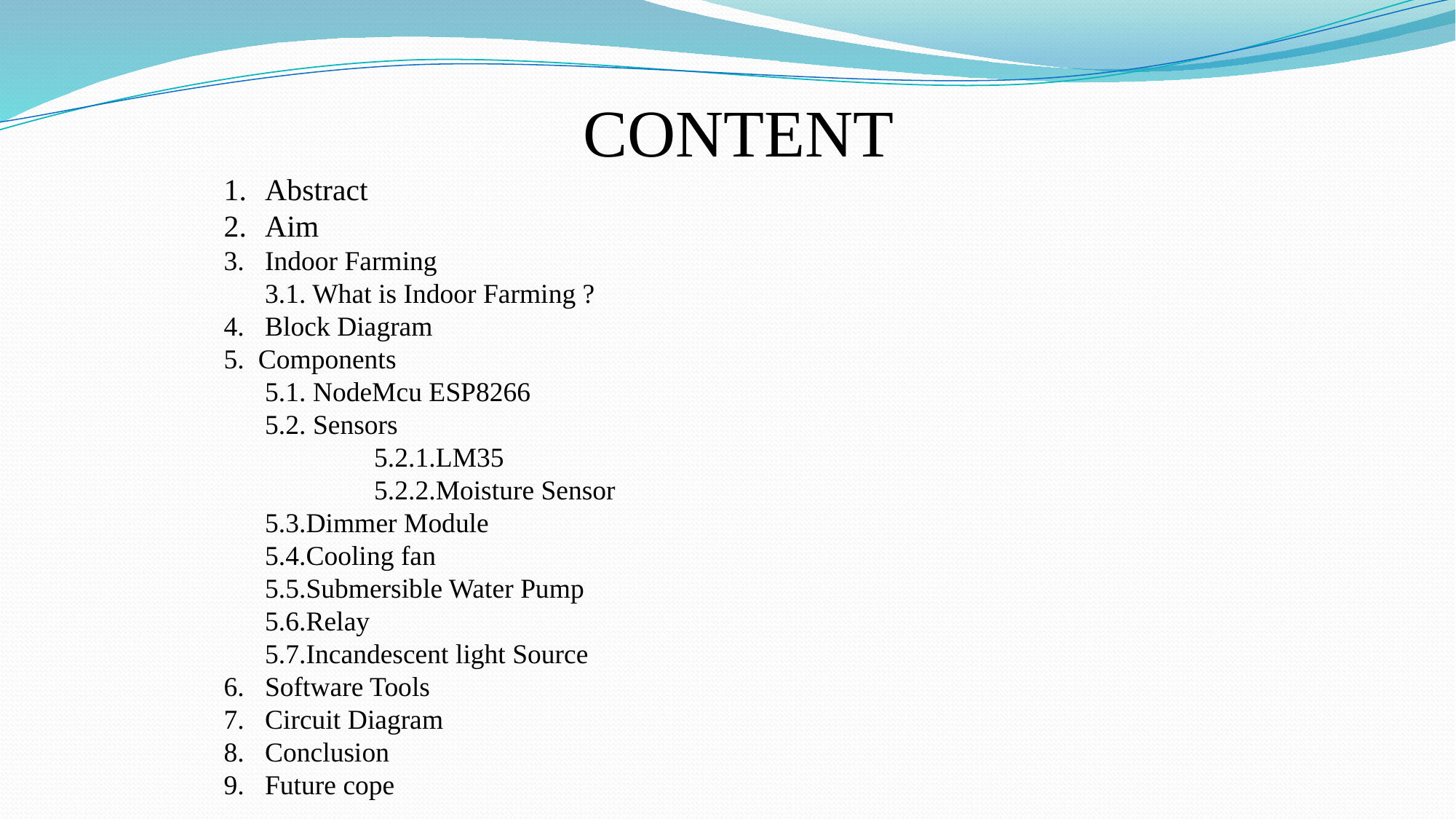

CONTENT
Abstract
Aim
Indoor Farming
	3.1. What is Indoor Farming ?
4.	Block Diagram
5.  Components
	5.1. NodeMcu ESP8266
	5.2. Sensors
		5.2.1.LM35
		5.2.2.Moisture Sensor
	5.3.Dimmer Module
	5.4.Cooling fan
	5.5.Submersible Water Pump
	5.6.Relay
	5.7.Incandescent light Source
Software Tools
Circuit Diagram
Conclusion
Future cope